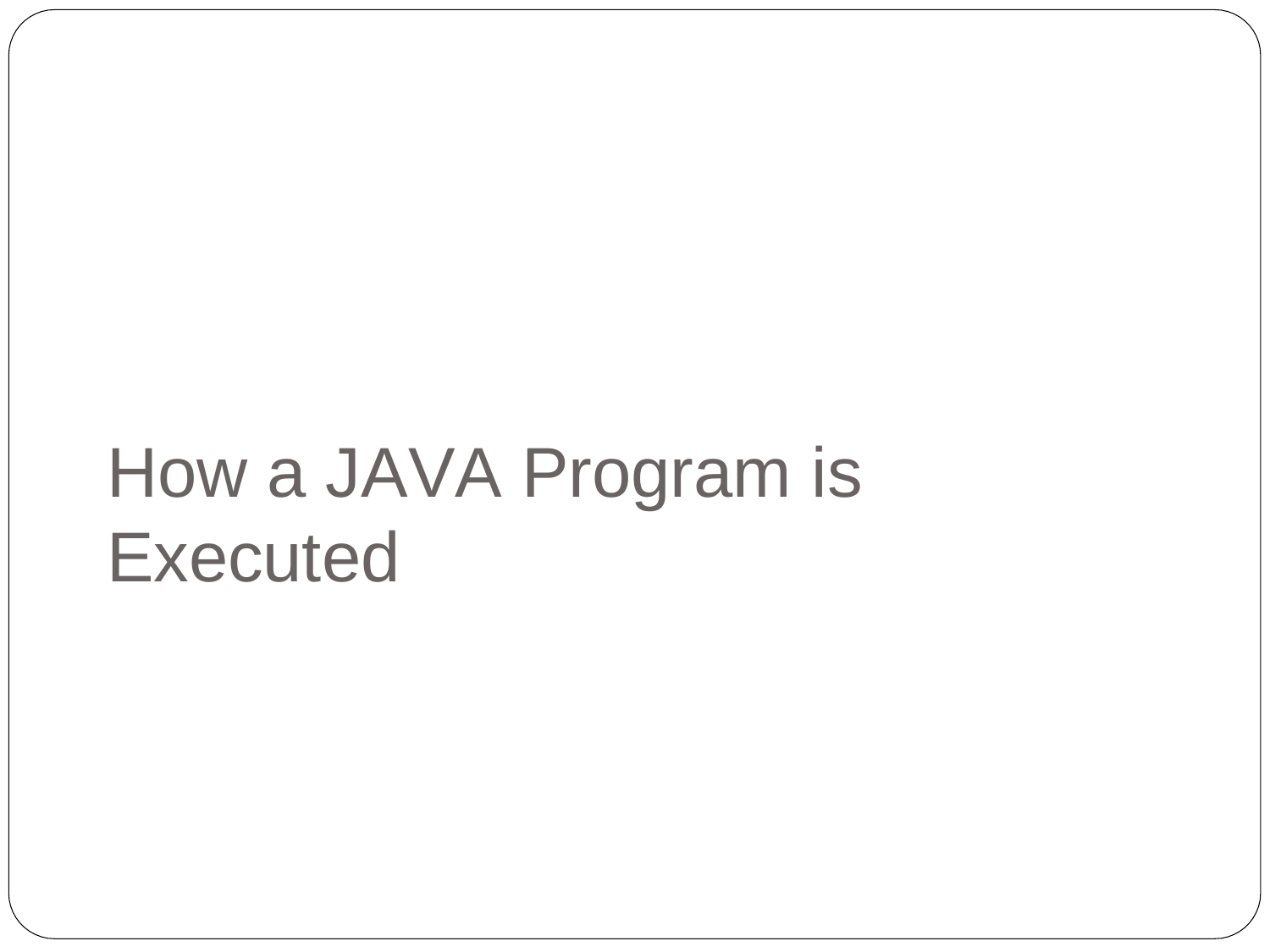

# How a JAVA Program is Executed